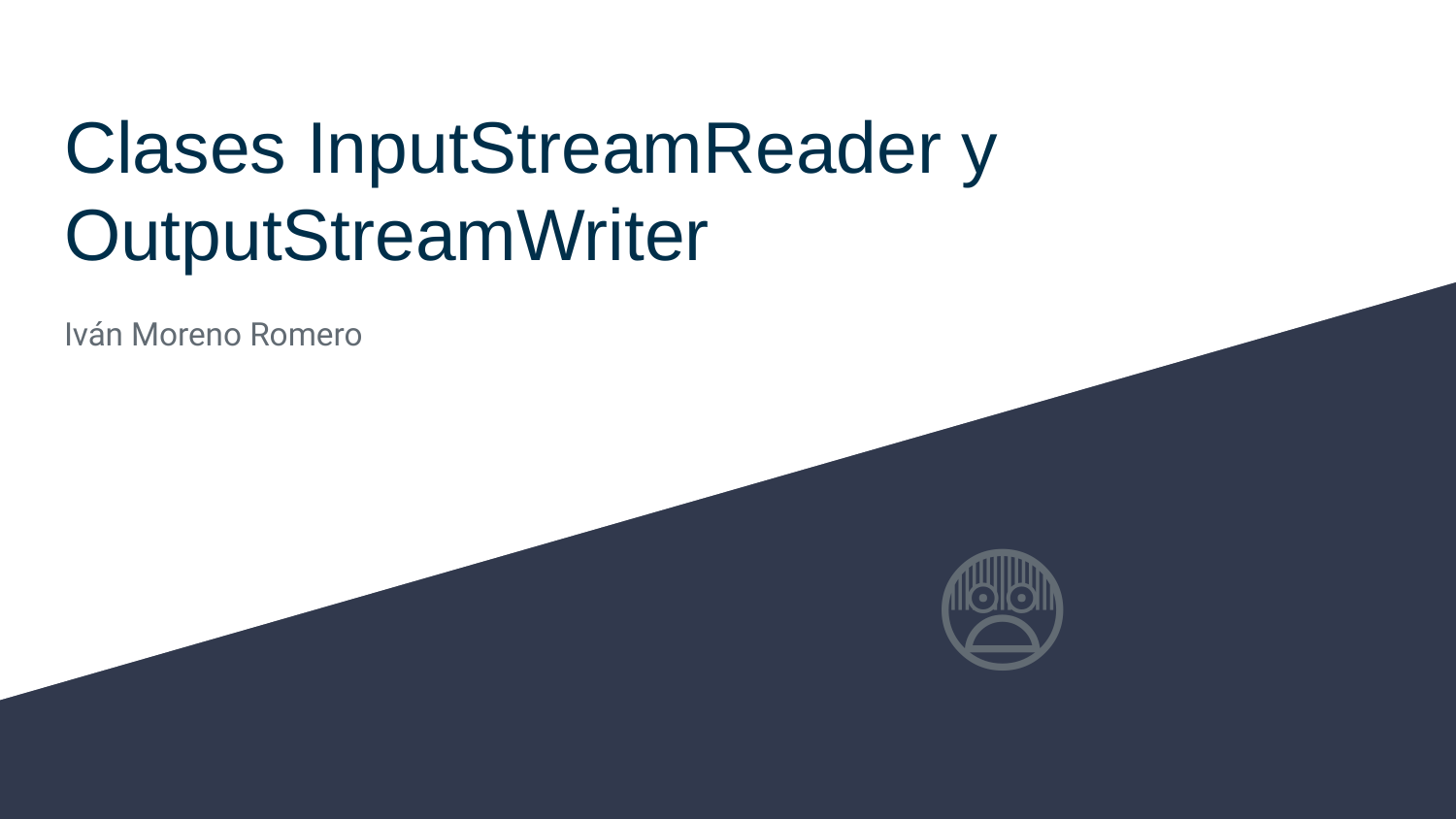

# Clases InputStreamReader y
OutputStreamWriter
Iván Moreno Romero
😨